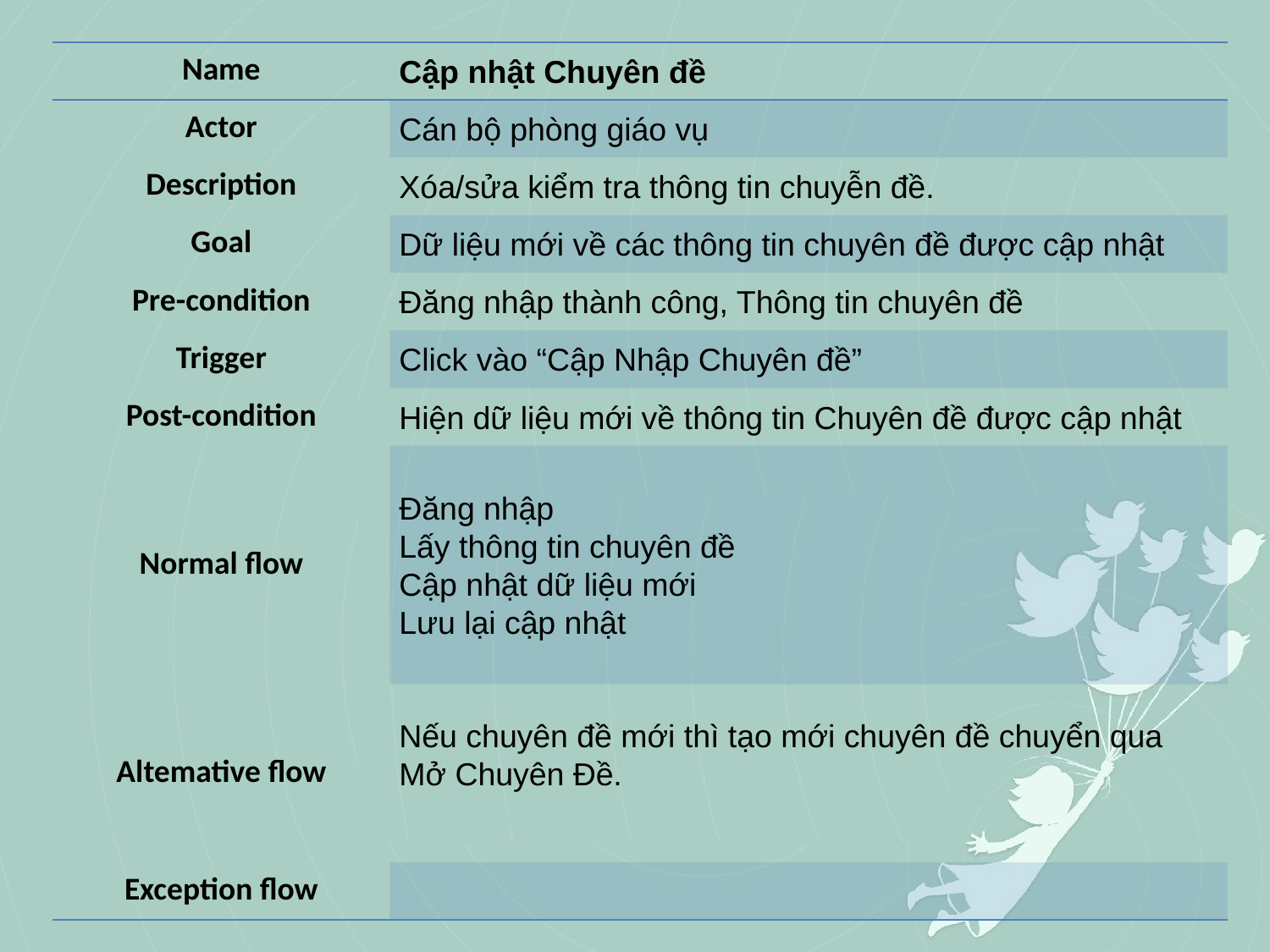

| Name | Cập nhật Chuyên đề |
| --- | --- |
| Actor | Cán bộ phòng giáo vụ |
| Description | Xóa/sửa kiểm tra thông tin chuyễn đề. |
| Goal | Dữ liệu mới về các thông tin chuyên đề được cập nhật |
| Pre-condition | Đăng nhập thành công, Thông tin chuyên đề |
| Trigger | Click vào “Cập Nhập Chuyên đề” |
| Post-condition | Hiện dữ liệu mới về thông tin Chuyên đề được cập nhật |
| Normal flow | Đăng nhập Lấy thông tin chuyên đề Cập nhật dữ liệu mới Lưu lại cập nhật |
| Altemative flow | Nếu chuyên đề mới thì tạo mới chuyên đề chuyển qua Mở Chuyên Đề. |
| Exception flow |  |